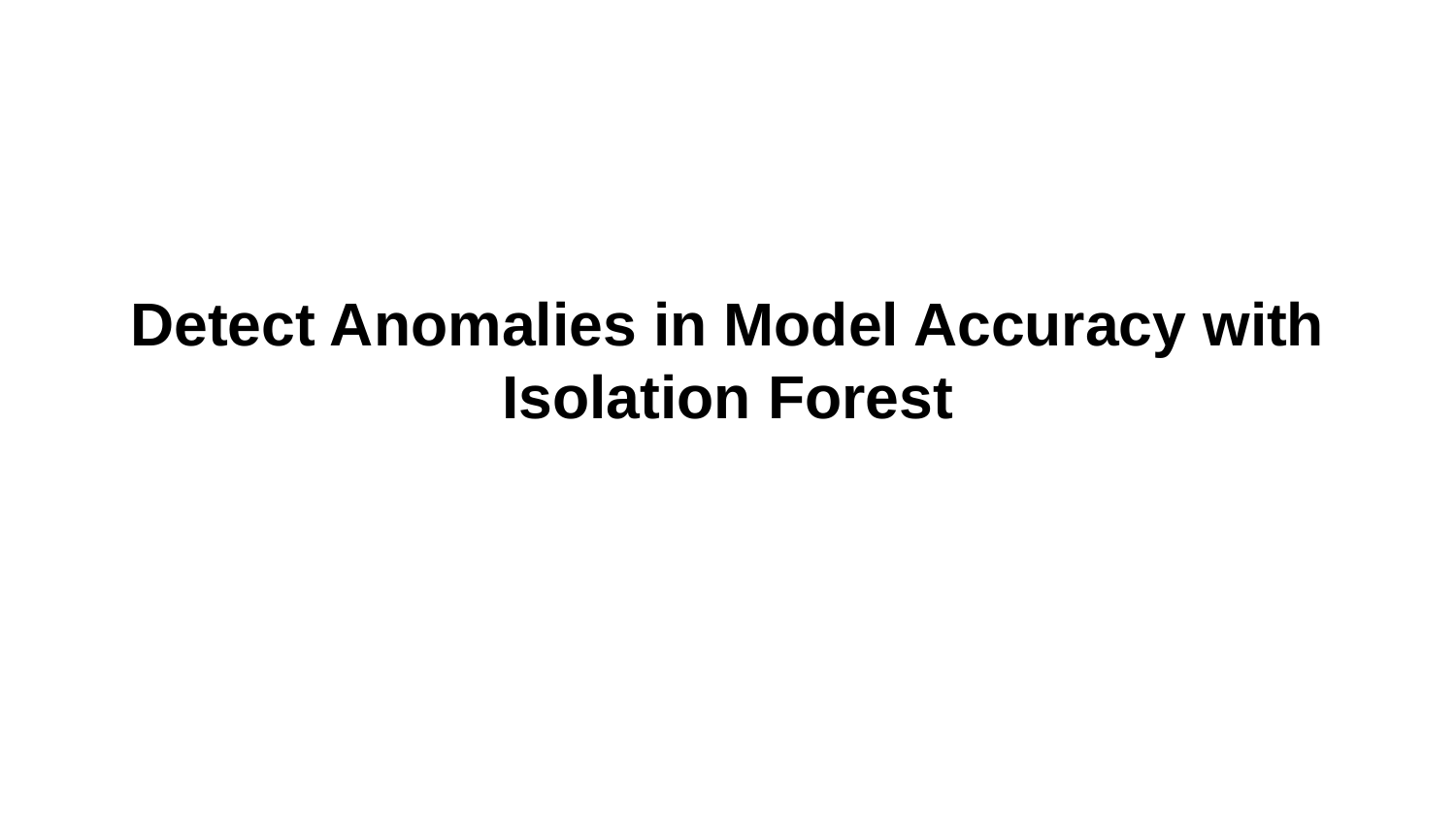

# Detect Anomalies in Model Accuracy with Isolation Forest